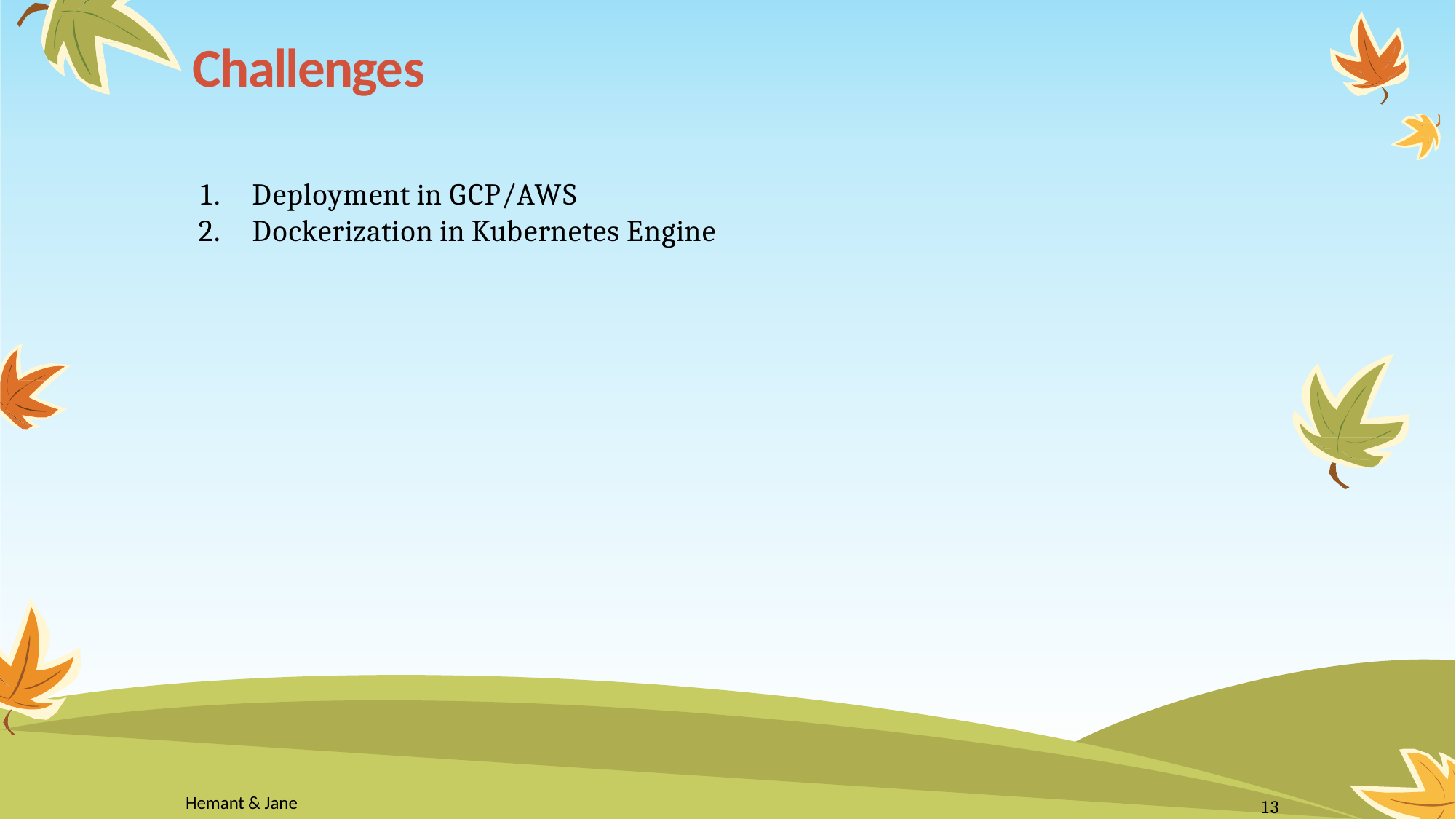

# Challenges
Deployment in GCP/AWS
Dockerization in Kubernetes Engine

Hemant & Jane
13